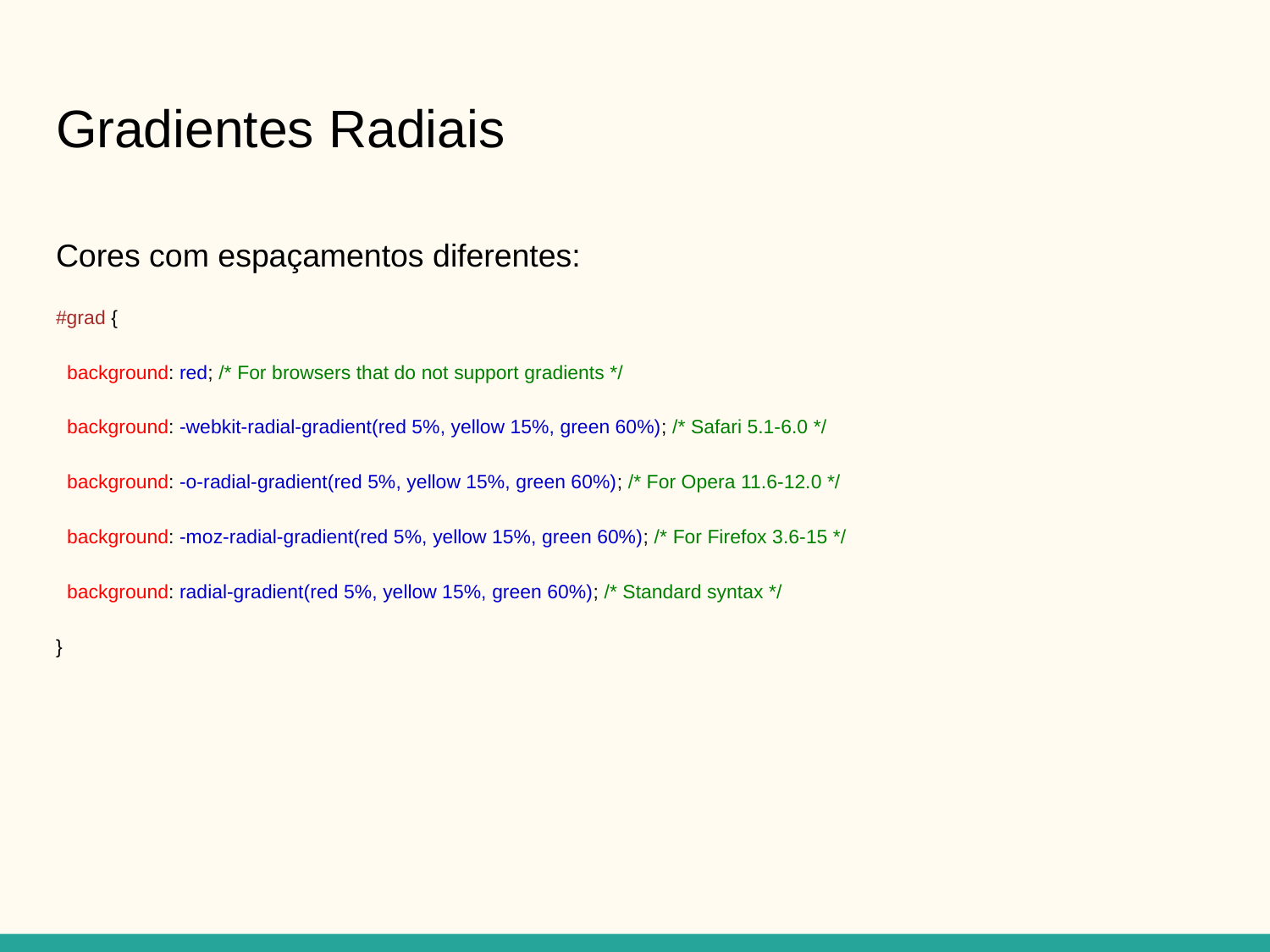

# Gradientes Radiais
Cores com espaçamentos diferentes:
#grad {
  background: red; /* For browsers that do not support gradients */
  background: -webkit-radial-gradient(red 5%, yellow 15%, green 60%); /* Safari 5.1-6.0 */
  background: -o-radial-gradient(red 5%, yellow 15%, green 60%); /* For Opera 11.6-12.0 */
  background: -moz-radial-gradient(red 5%, yellow 15%, green 60%); /* For Firefox 3.6-15 */
  background: radial-gradient(red 5%, yellow 15%, green 60%); /* Standard syntax */
}